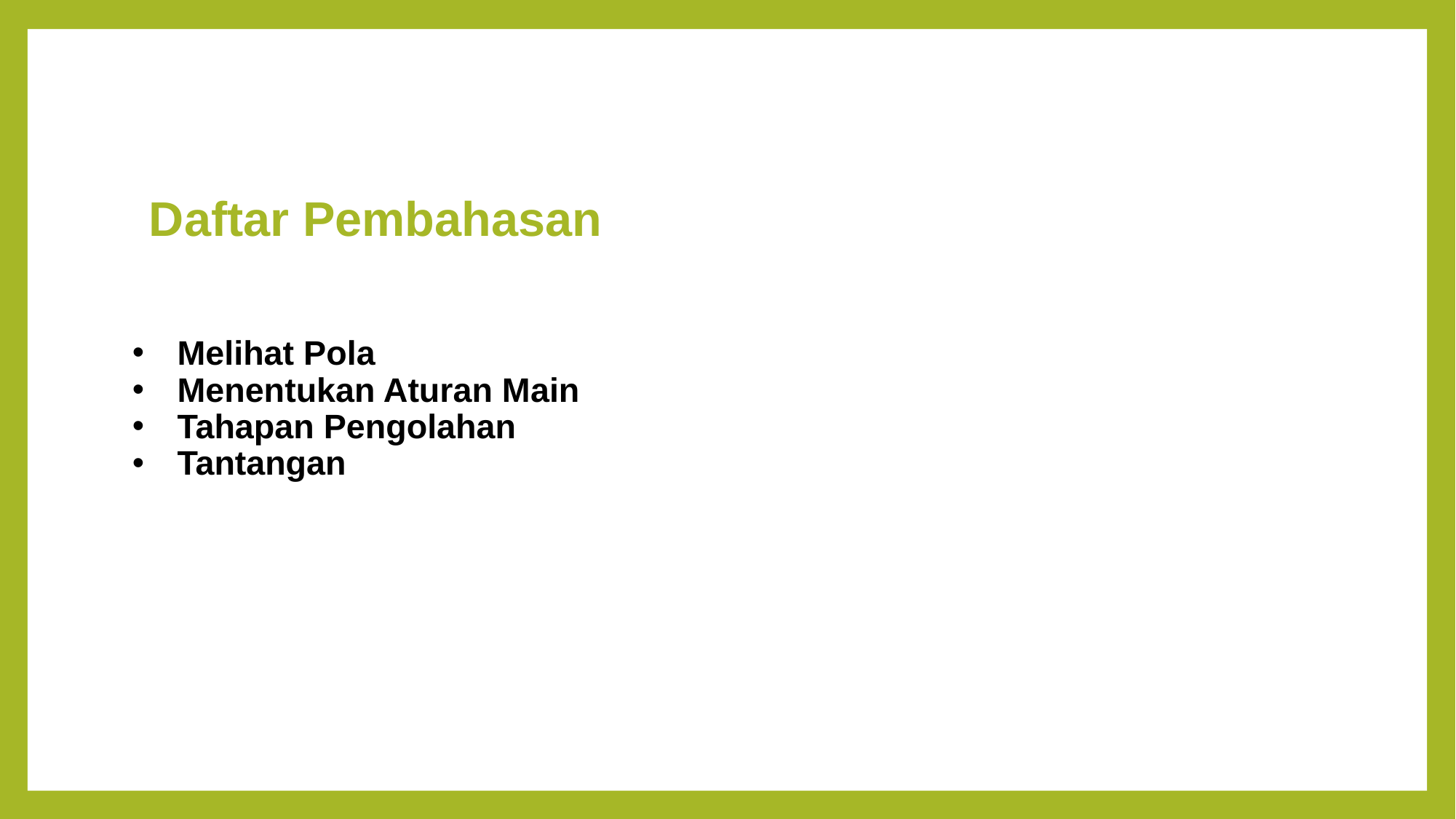

# Daftar Pembahasan
Melihat Pola
Menentukan Aturan Main
Tahapan Pengolahan
Tantangan